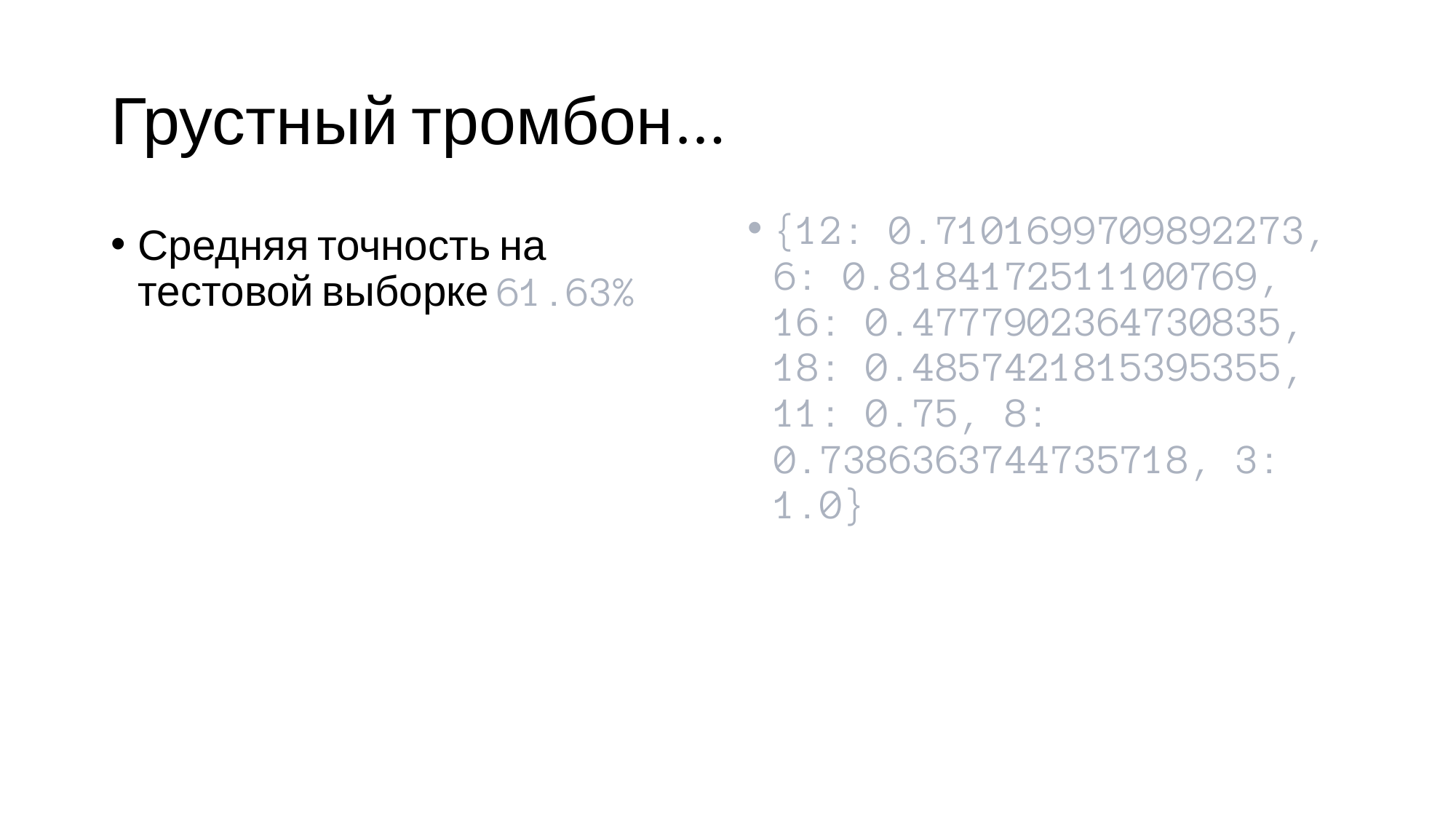

# Грустный тромбон…
{12: 0.7101699709892273, 6: 0.8184172511100769, 16: 0.4777902364730835, 18: 0.4857421815395355, 11: 0.75, 8: 0.7386363744735718, 3: 1.0}
Средняя точность на тестовой выборке 61.63%